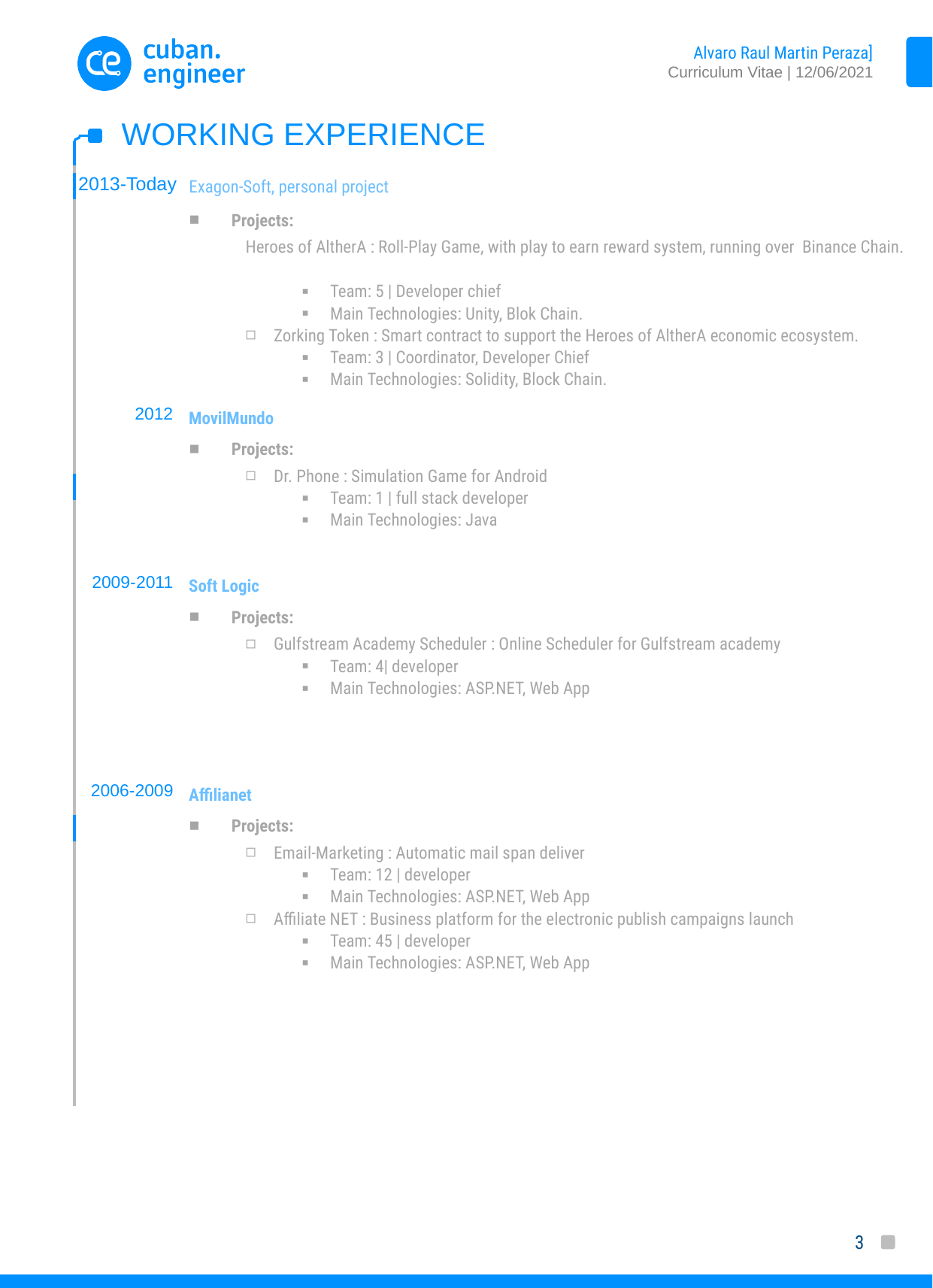

Alvaro Raul Martin Peraza]
Curriculum Vitae | 12/06/2021
WORKING EXPERIENCE

Exagon-Soft, personal project
2013-Today
Projects:
Heroes of AltherA : Roll-Play Game, with play to earn reward system, running over  Binance Chain.
Team: 5 | Developer chief
Main Technologies: Unity, Blok Chain.
Zorking Token : Smart contract to support the Heroes of AltherA economic ecosystem.
Team: 3 | Coordinator, Developer Chief
Main Technologies: Solidity, Block Chain.

MovilMundo

2012
Projects:
Dr. Phone : Simulation Game for Android
Team: 1 | full stack developer
Main Technologies: Java

Soft Logic

2009-2011
Projects:
Gulfstream Academy Scheduler : Online Scheduler for Gulfstream academy
Team: 4| developer
Main Technologies: ASP.NET, Web App

Affilianet

2006-2009
Projects:
Email-Marketing : Automatic mail span deliver
Team: 12 | developer
Main Technologies: ASP.NET, Web App
Affiliate NET : Business platform for the electronic publish campaigns launch
Team: 45 | developer
Main Technologies: ASP.NET, Web App

3